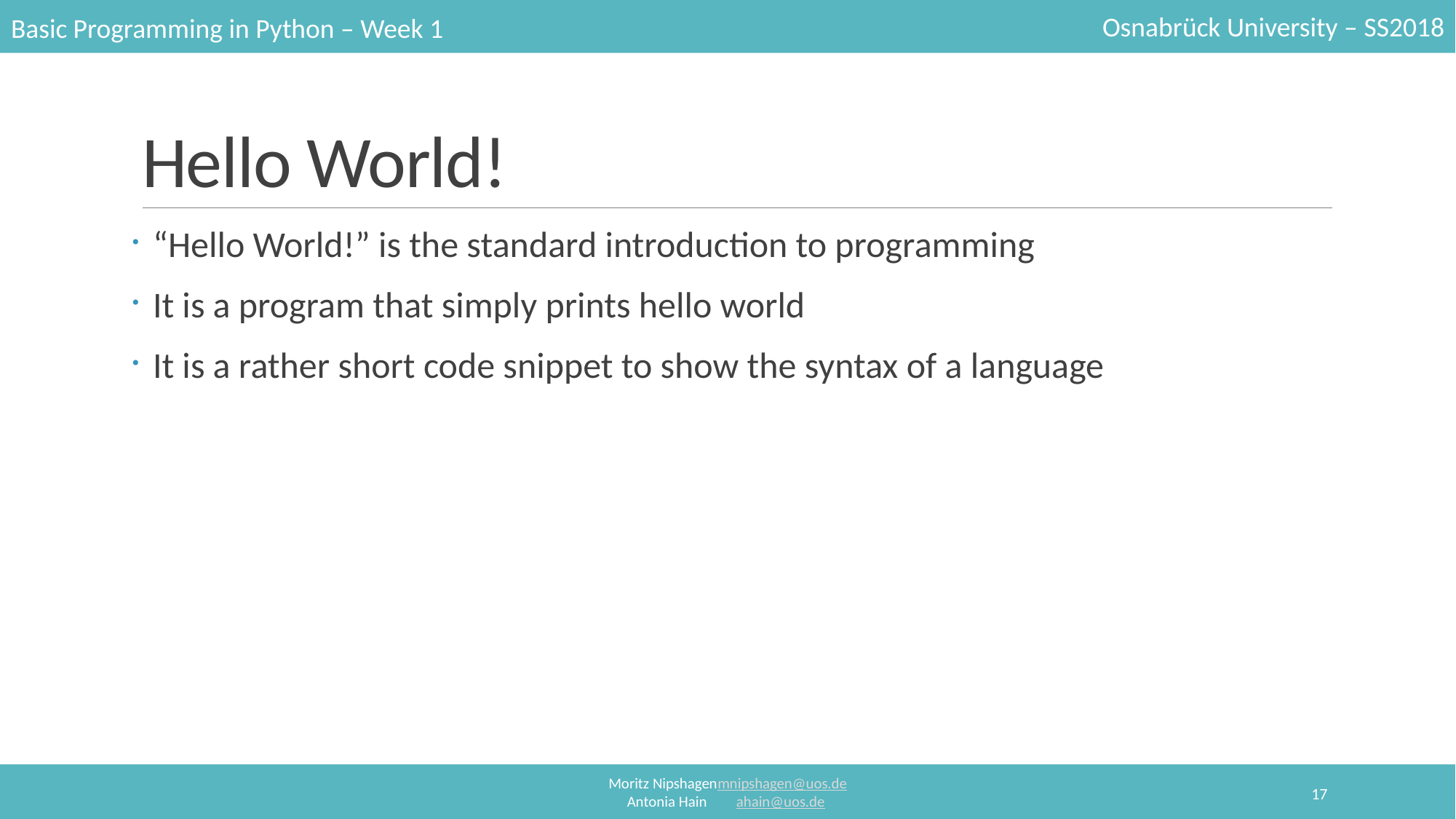

# Hello World!
“Hello World!” is the standard introduction to programming
It is a program that simply prints hello world
It is a rather short code snippet to show the syntax of a language
17